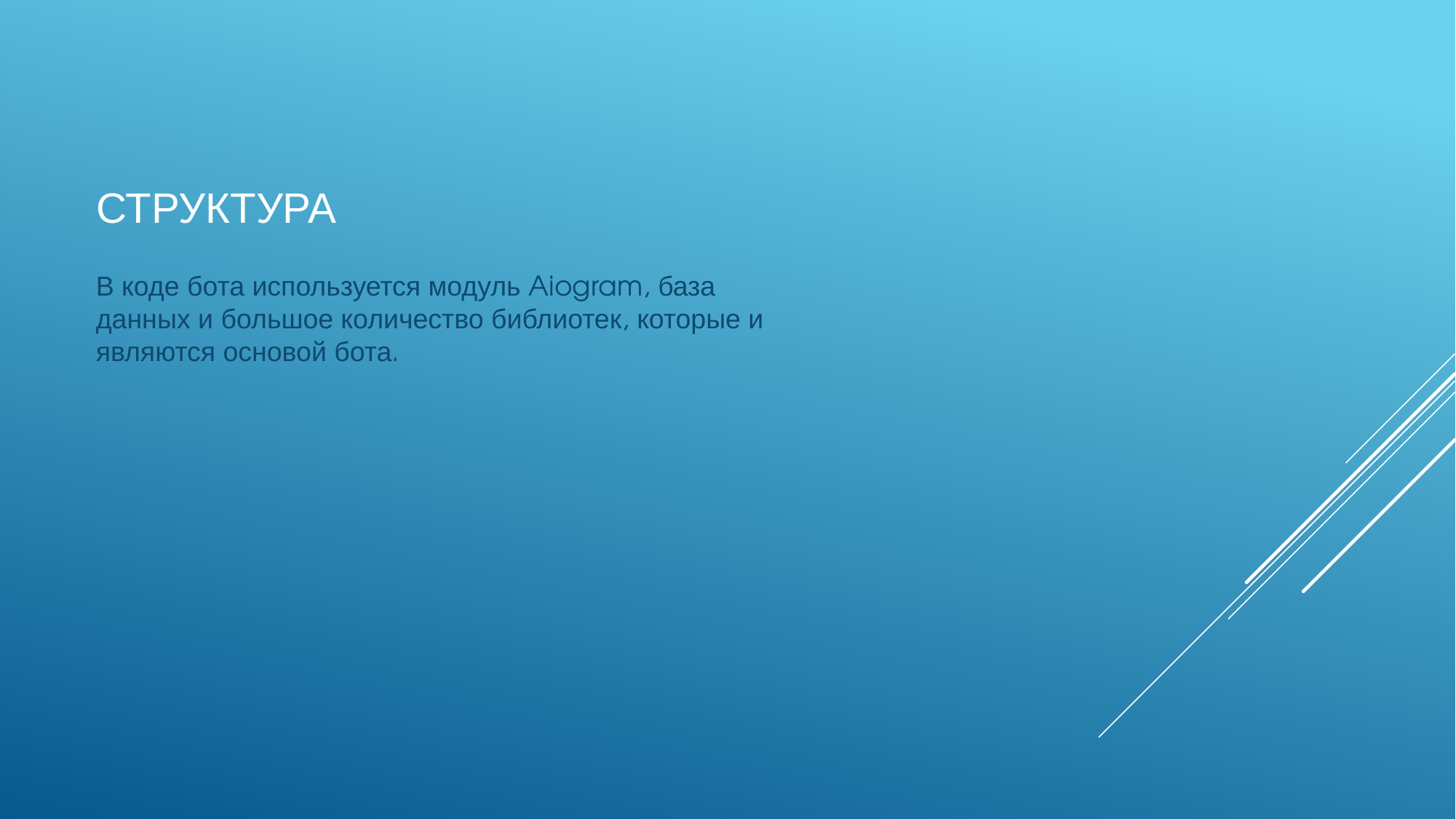

# структура
В коде бота используется модуль Aiogram, база данных и большое количество библиотек, которые и являются основой бота.